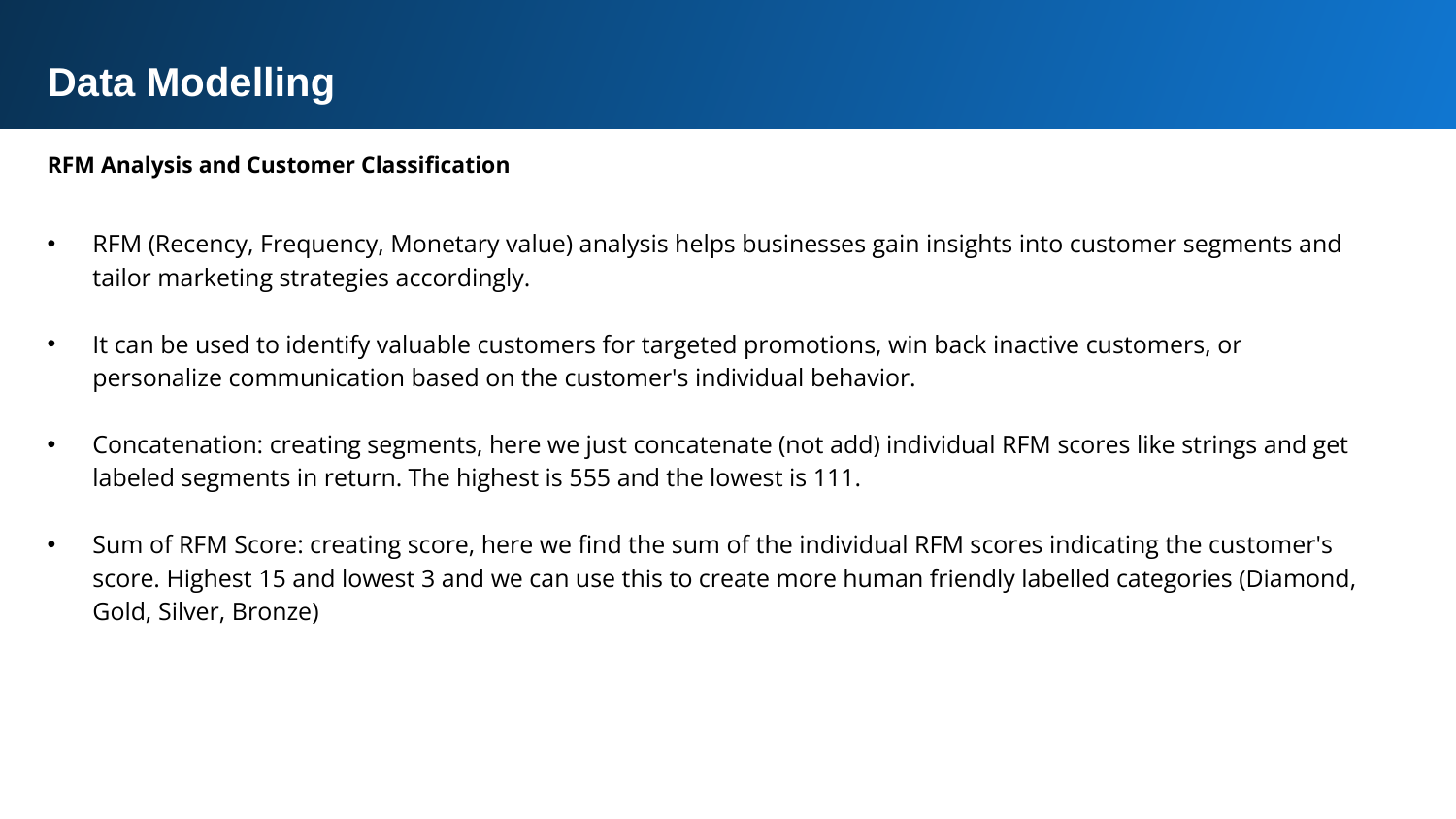

Data Modelling
RFM Analysis and Customer Classification
RFM (Recency, Frequency, Monetary value) analysis helps businesses gain insights into customer segments and tailor marketing strategies accordingly.

It can be used to identify valuable customers for targeted promotions, win back inactive customers, or personalize communication based on the customer's individual behavior.

Concatenation: creating segments, here we just concatenate (not add) individual RFM scores like strings and get labeled segments in return. The highest is 555 and the lowest is 111.

Sum of RFM Score: creating score, here we find the sum of the individual RFM scores indicating the customer's score. Highest 15 and lowest 3 and we can use this to create more human friendly labelled categories (Diamond, Gold, Silver, Bronze)